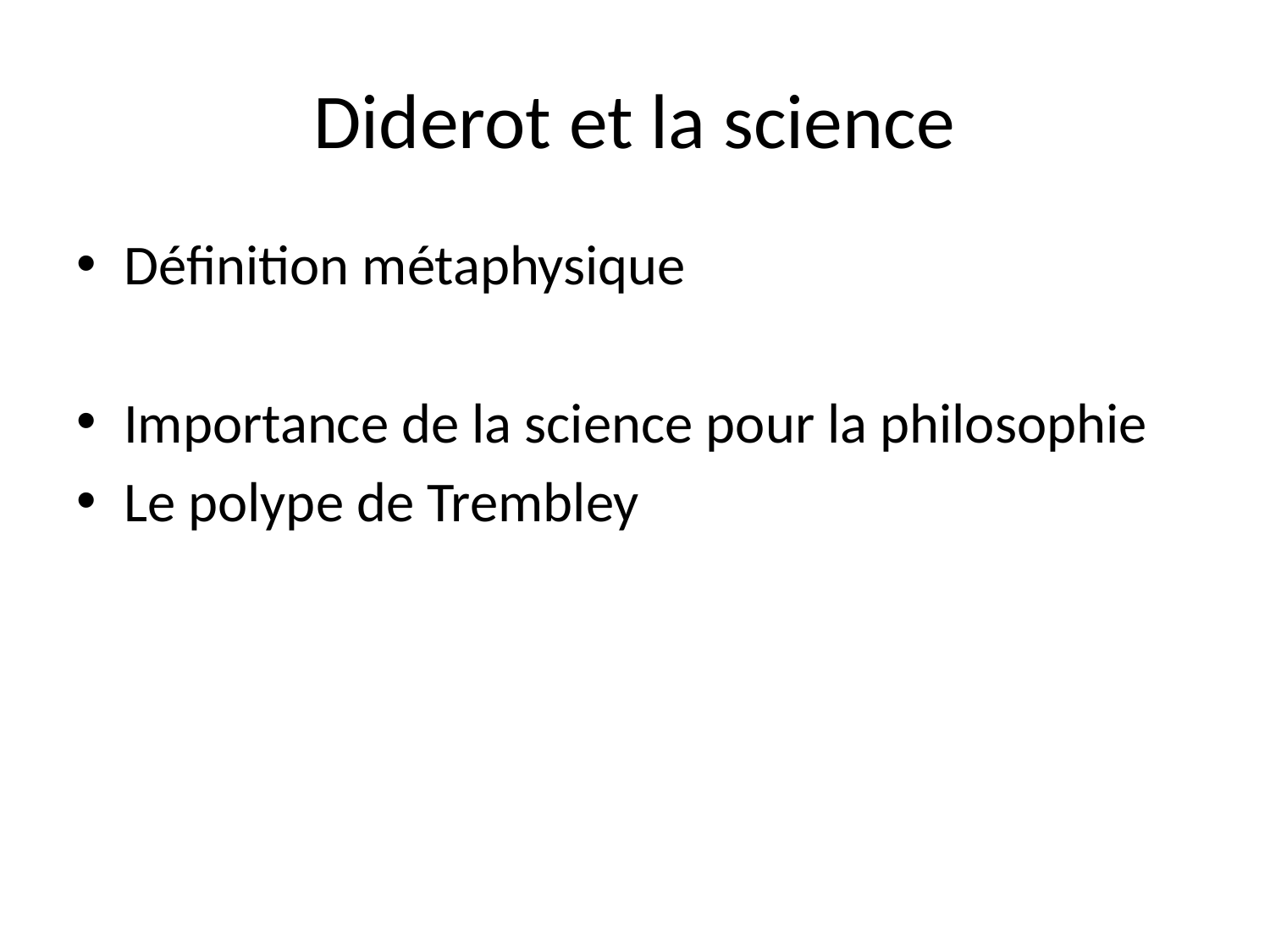

# Diderot et la science
Définition métaphysique

Importance de la science pour la philosophie
Le polype de Trembley